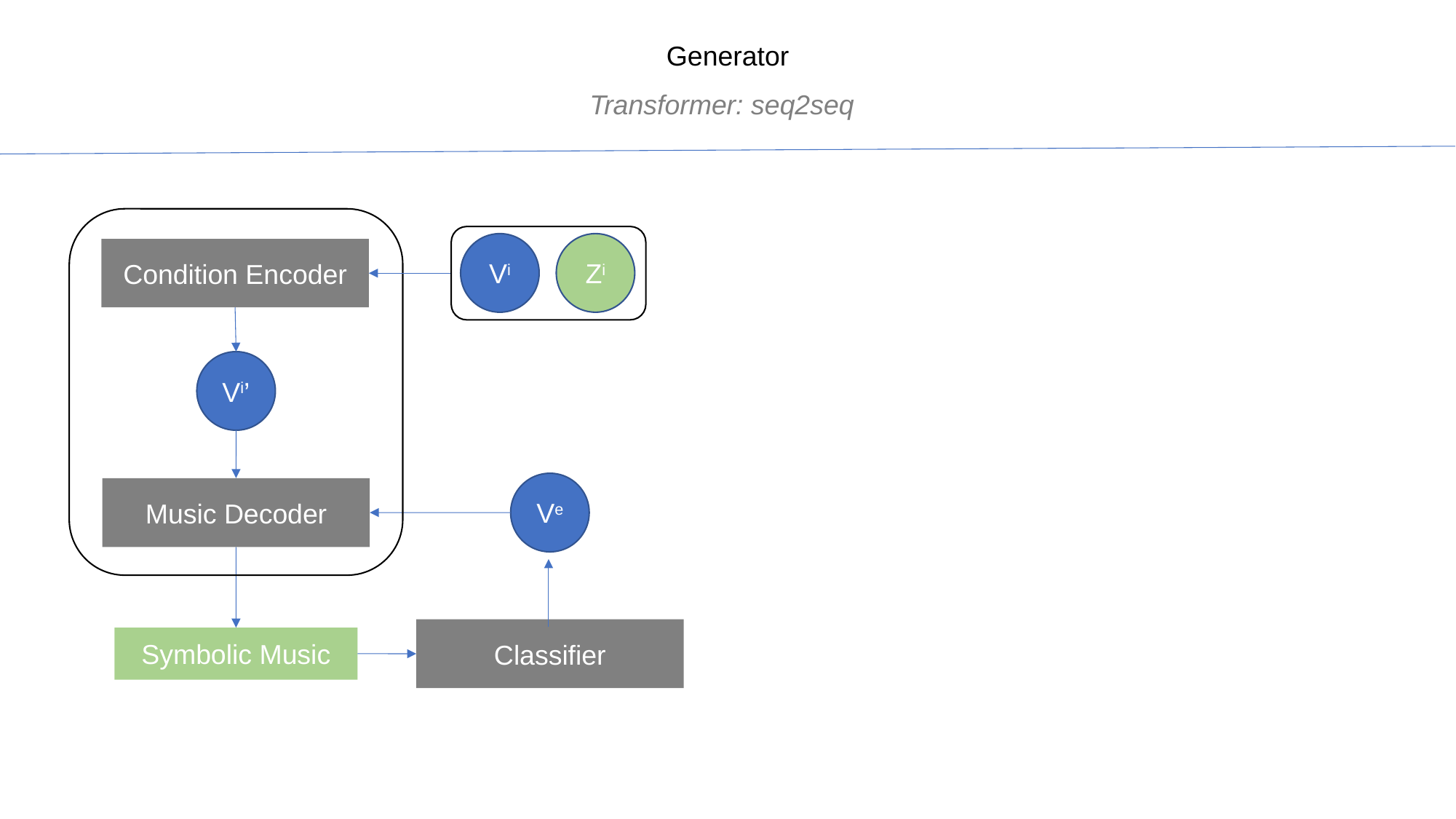

Generator
Transformer: seq2seq

Vi
Zi
Condition Encoder
Vi’
Ve
Music Decoder
Classifier
Symbolic Music